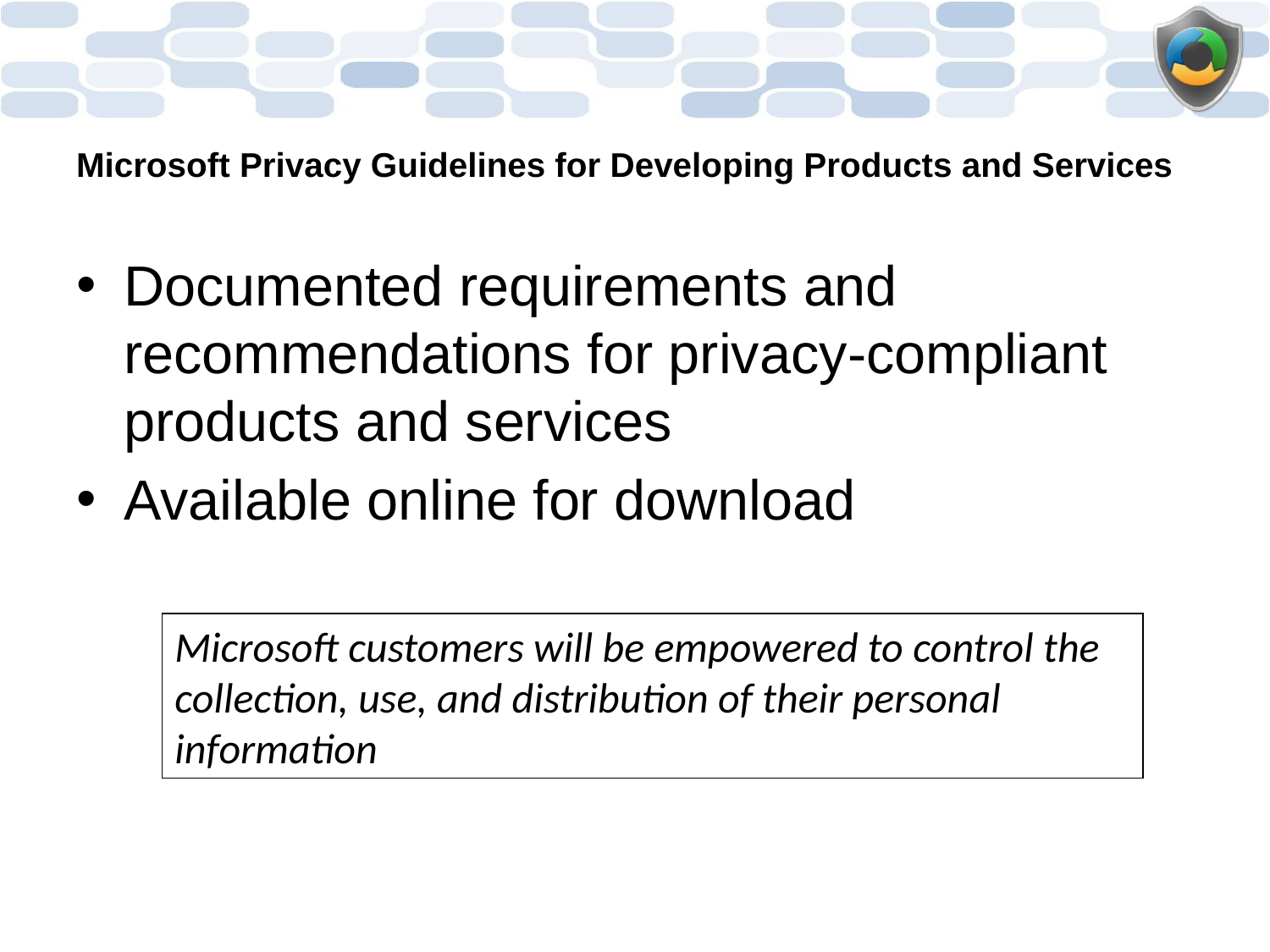

# Microsoft Privacy Guidelines for Developing Products and Services
Documented requirements and recommendations for privacy-compliant products and services
Available online for download

Microsoft customers will be empowered to control the collection, use, and distribution of their personal information